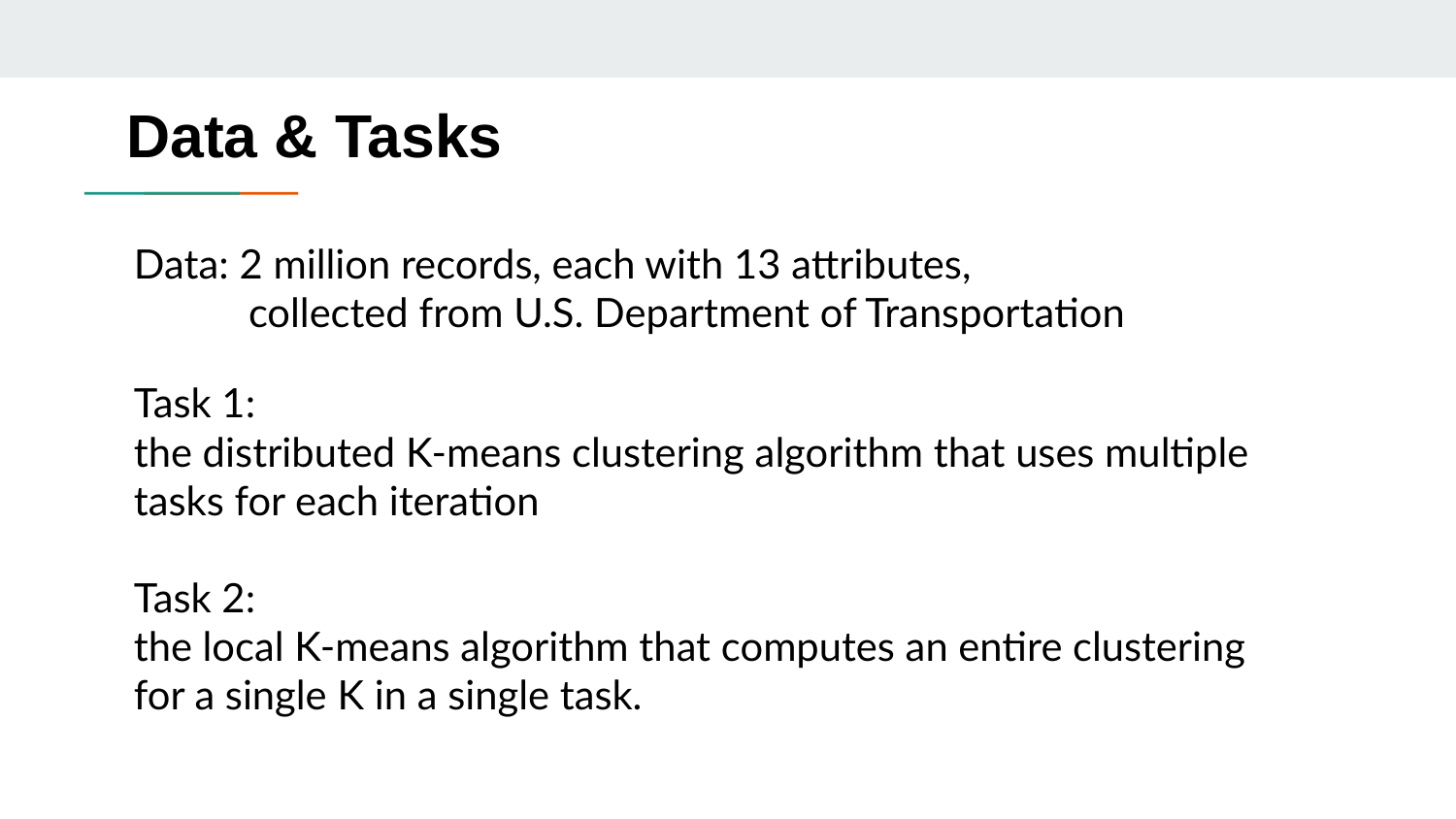

Data & Tasks
Data: 2 million records, each with 13 attributes,
    collected from U.S. Department of Transportation
Task 1:
the distributed K-means clustering algorithm that uses multiple tasks for each iteration

Task 2:
the local K-means algorithm that computes an entire clustering for a single K in a single task.